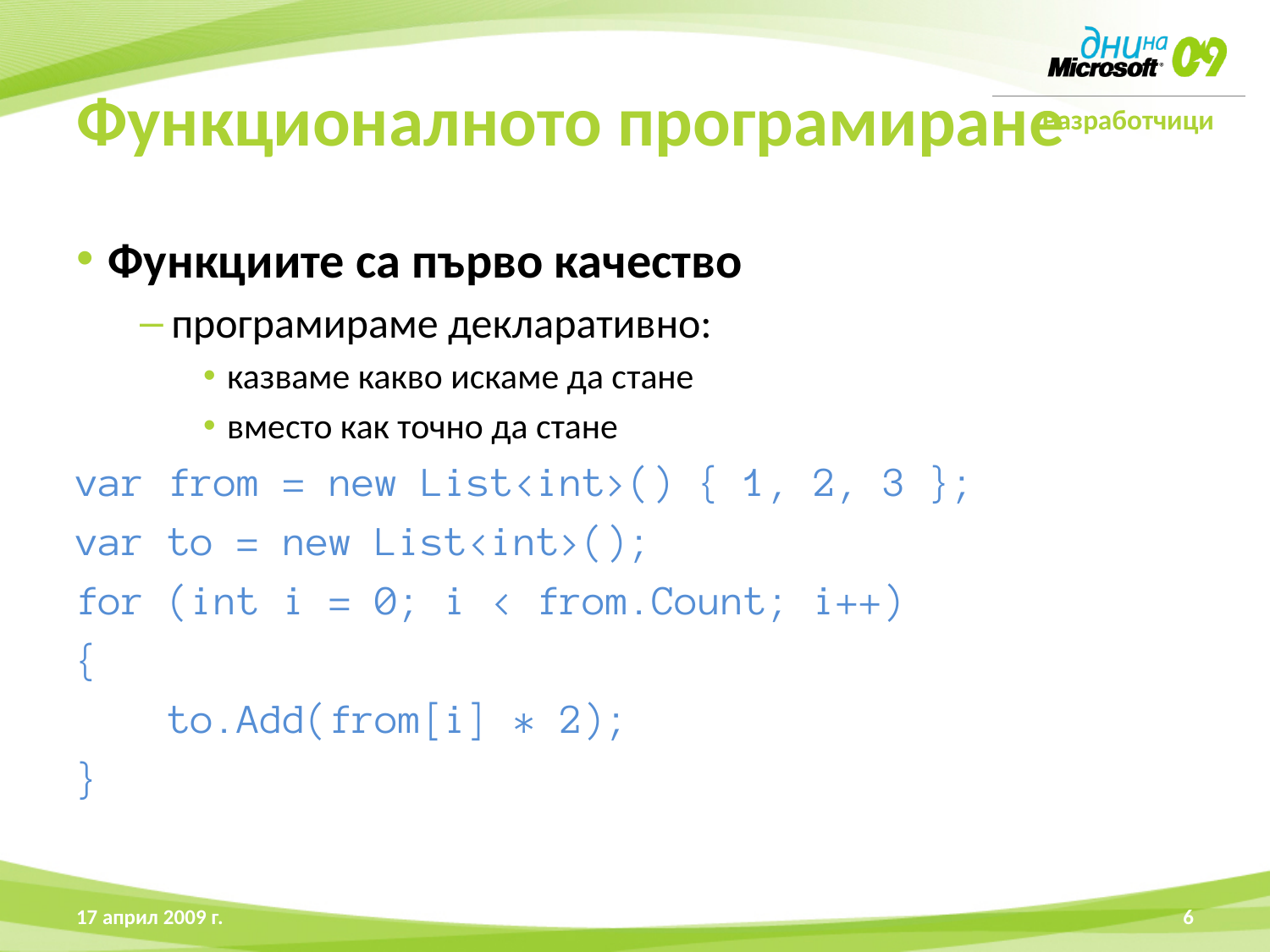

# Функционалното програмиране
Функциите са първо качество
програмираме декларативно:
казваме какво искаме да стане
вместо как точно да стане
var from = new List<int>() { 1, 2, 3 };
var to = new List<int>();
for (int i = 0; i < from.Count; i++)
{
    to.Add(from[i] * 2);
}
17 април 2009 г.
6